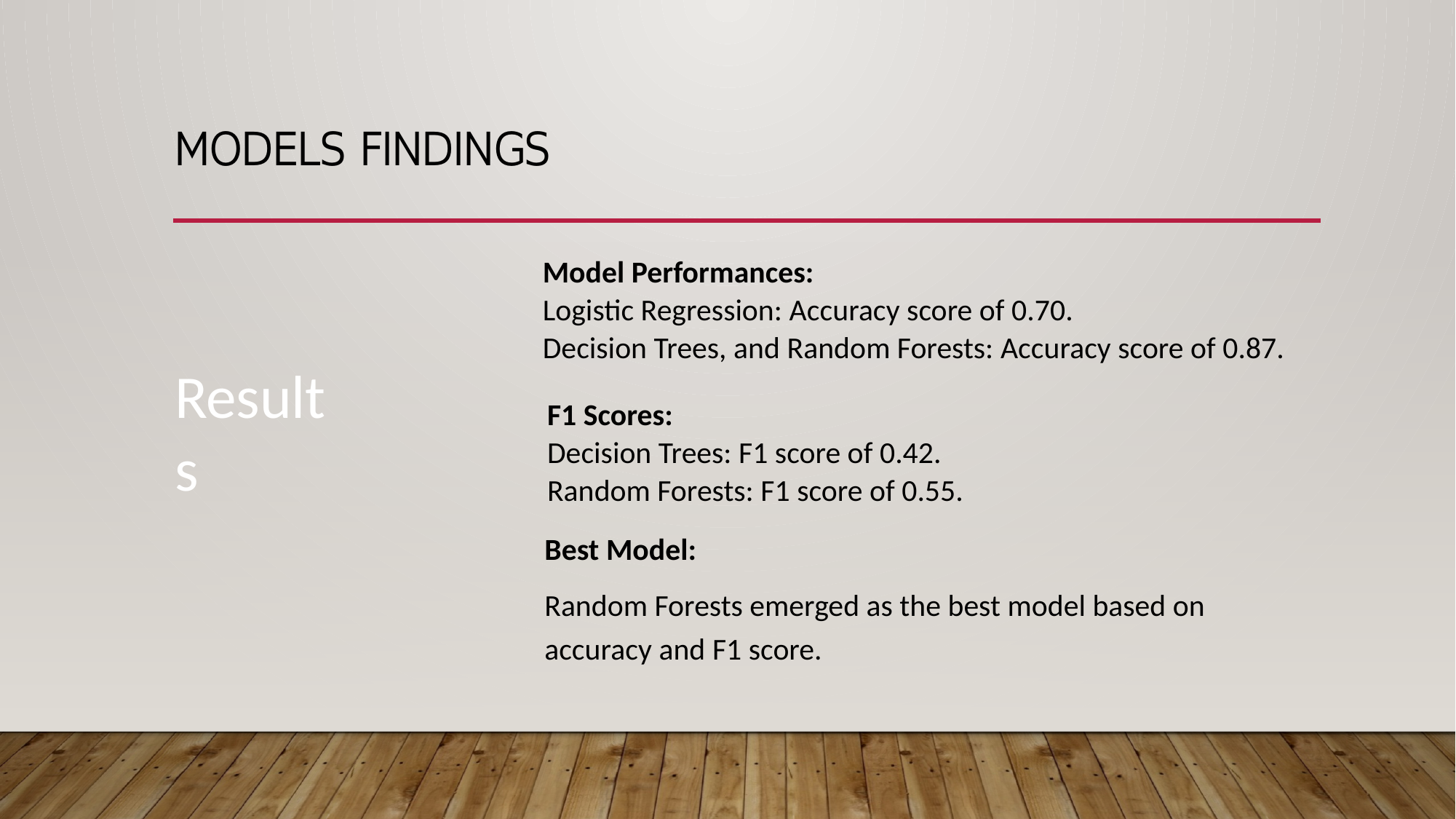

# Models findings
Model Performances:
Logistic Regression: Accuracy score of 0.70.
Decision Trees, and Random Forests: Accuracy score of 0.87.
Results
F1 Scores:
Decision Trees: F1 score of 0.42.
Random Forests: F1 score of 0.55.
Best Model:
Random Forests emerged as the best model based on accuracy and F1 score.